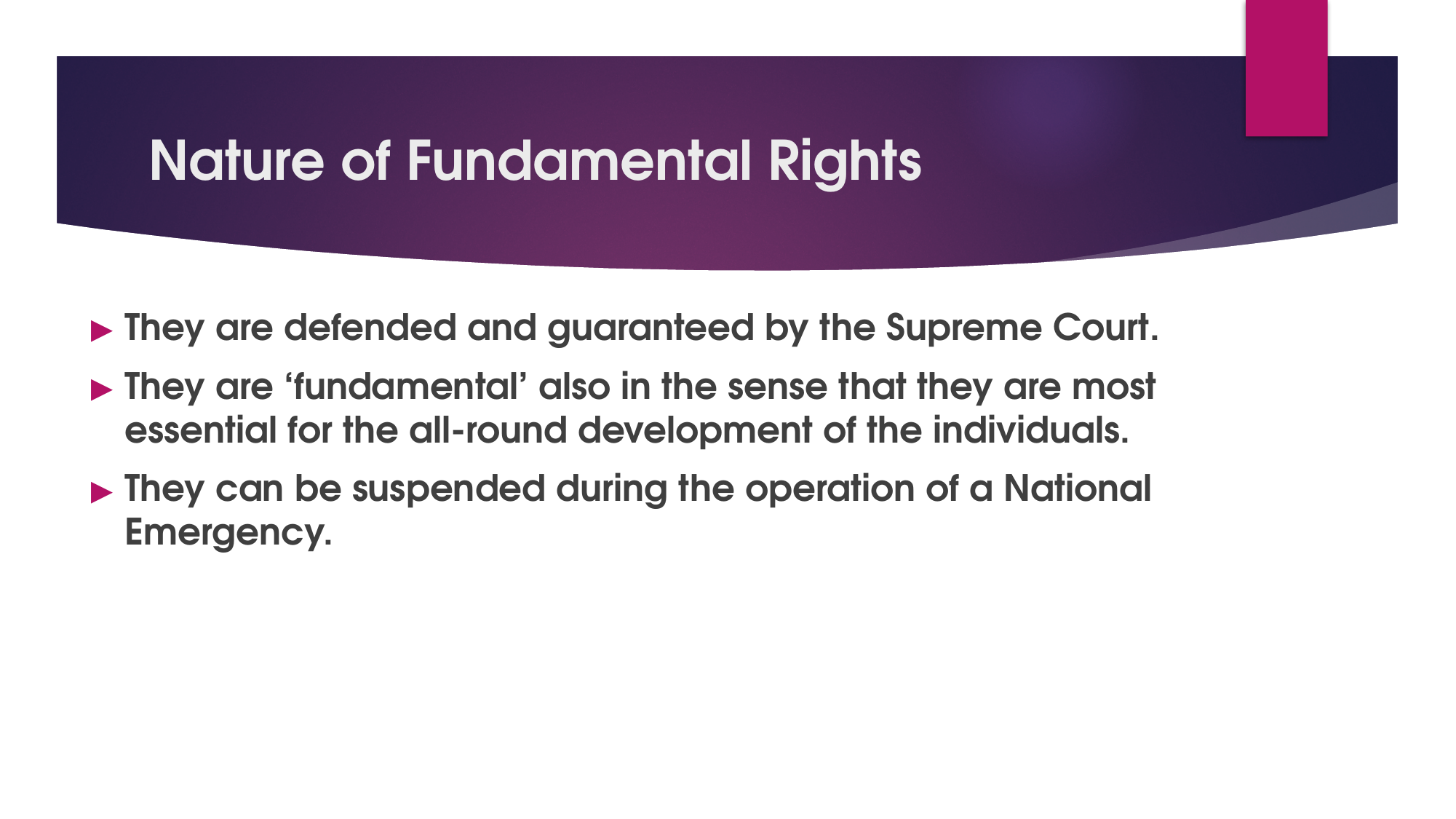

# Nature of Fundamental Rights
They are defended and guaranteed by the Supreme Court.
They are ‘fundamental’ also in the sense that they are most essential for the all-round development of the individuals.
They can be suspended during the operation of a National Emergency.